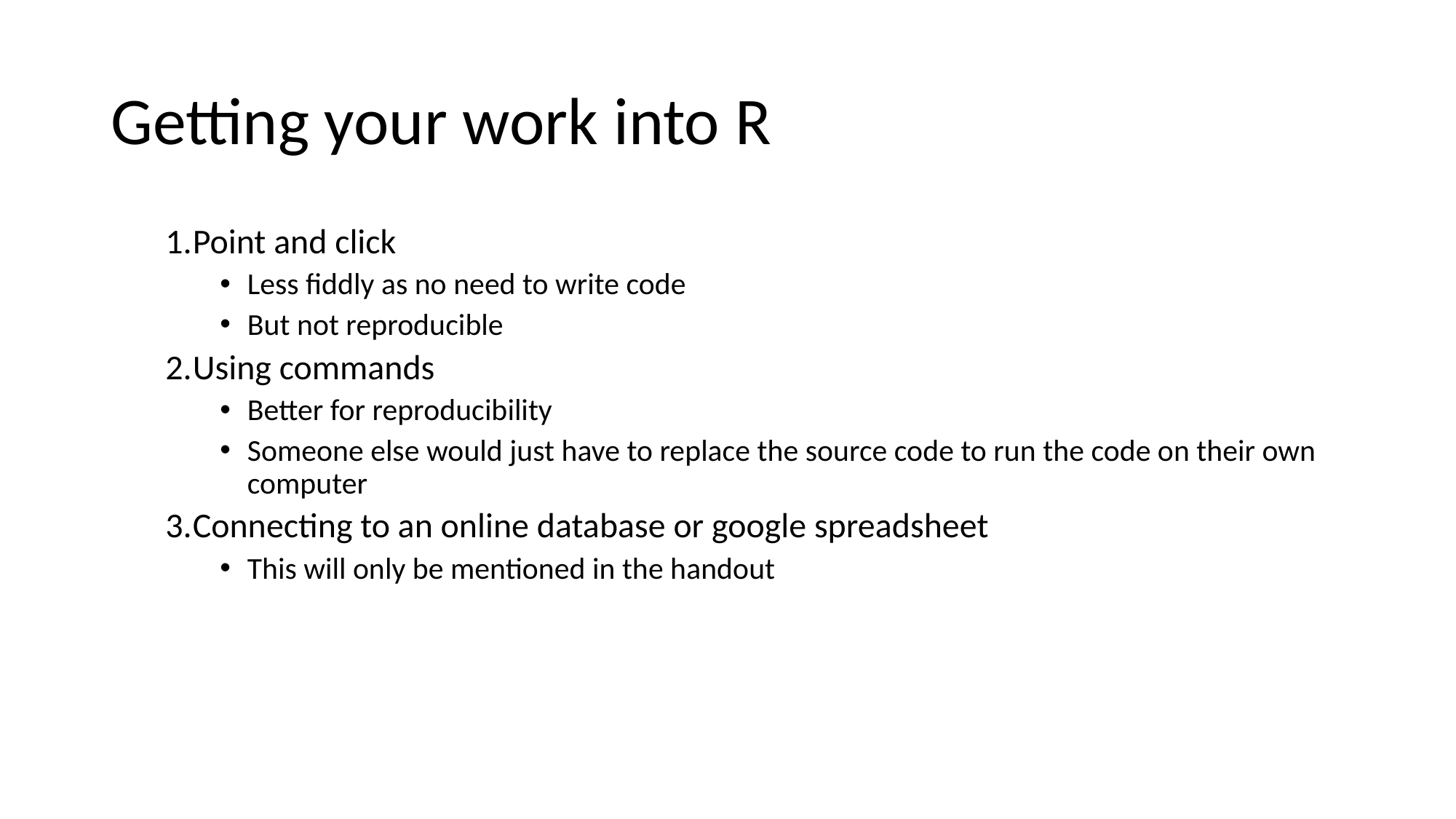

# Getting your work into R
Point and click
Less fiddly as no need to write code
But not reproducible
Using commands
Better for reproducibility
Someone else would just have to replace the source code to run the code on their own computer
Connecting to an online database or google spreadsheet
This will only be mentioned in the handout